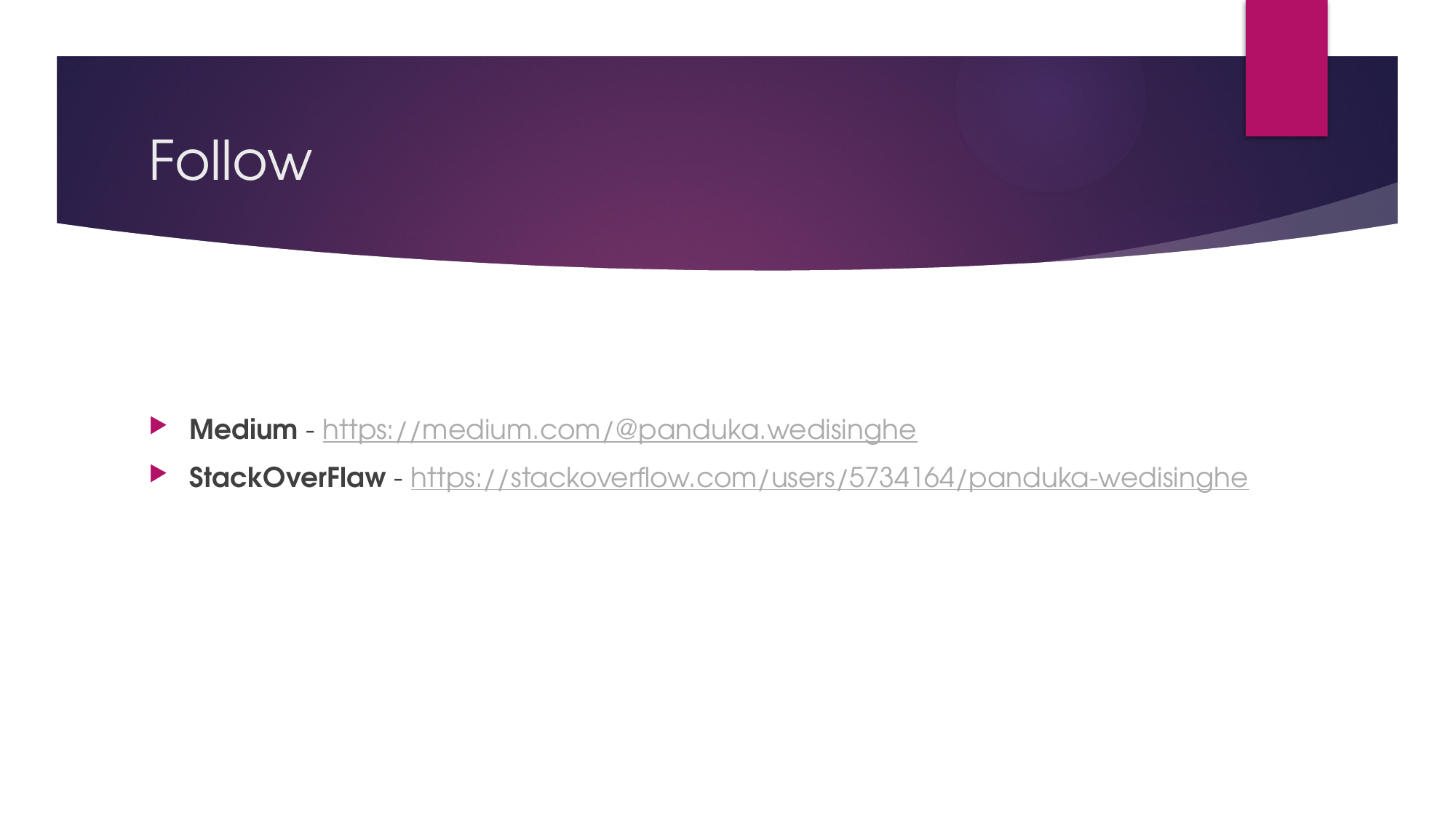

# Follow

Medium - https://medium.com/@panduka.wedisinghe
StackOverFlaw - https://stackoverflow.com/users/5734164/panduka-wedisinghe